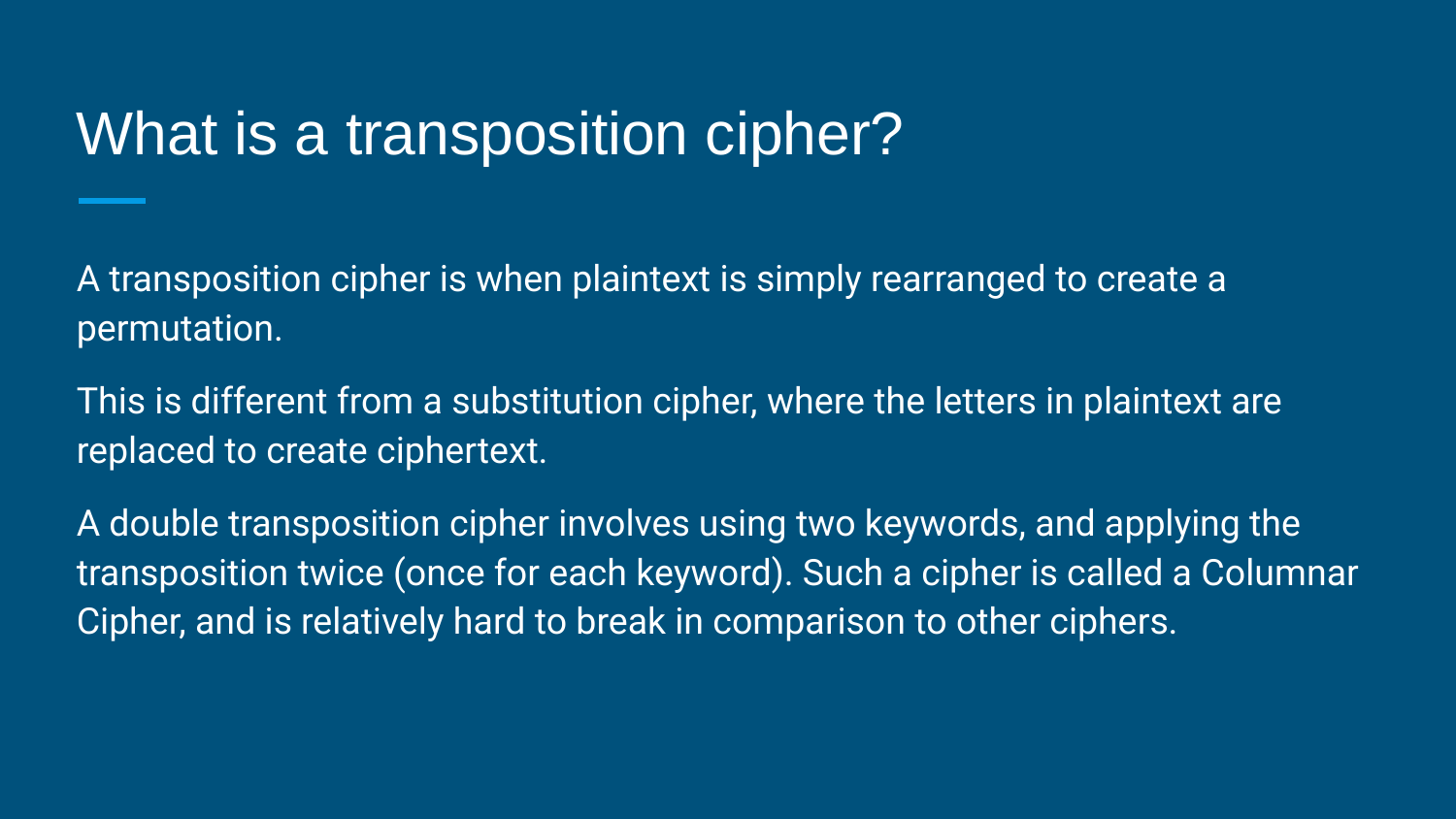

# What is a transposition cipher?
A transposition cipher is when plaintext is simply rearranged to create a permutation.
This is different from a substitution cipher, where the letters in plaintext are replaced to create ciphertext.
A double transposition cipher involves using two keywords, and applying the transposition twice (once for each keyword). Such a cipher is called a Columnar Cipher, and is relatively hard to break in comparison to other ciphers.